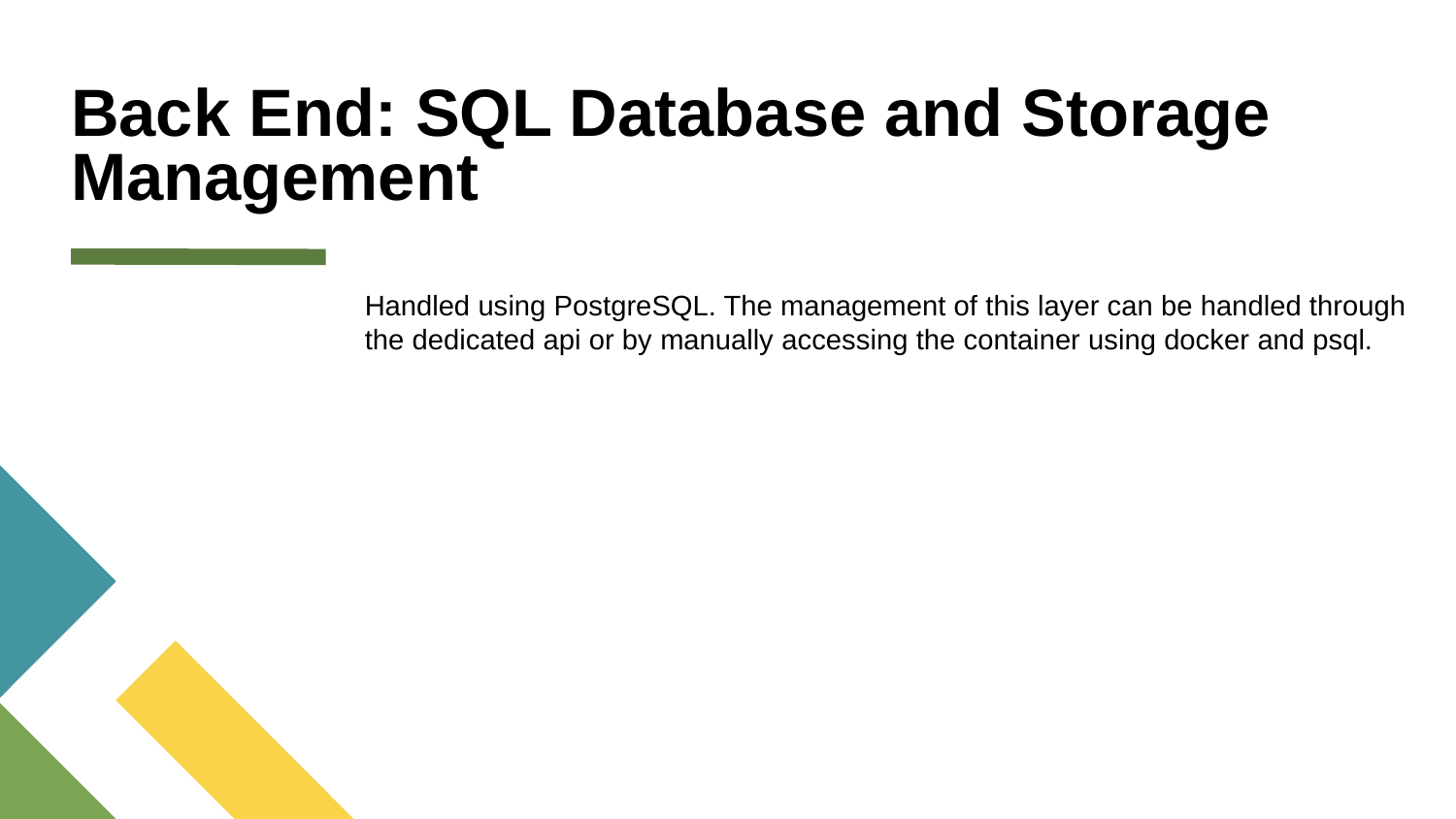

# Back End: SQL Database and Storage Management
Handled using PostgreSQL. The management of this layer can be handled through the dedicated api or by manually accessing the container using docker and psql.